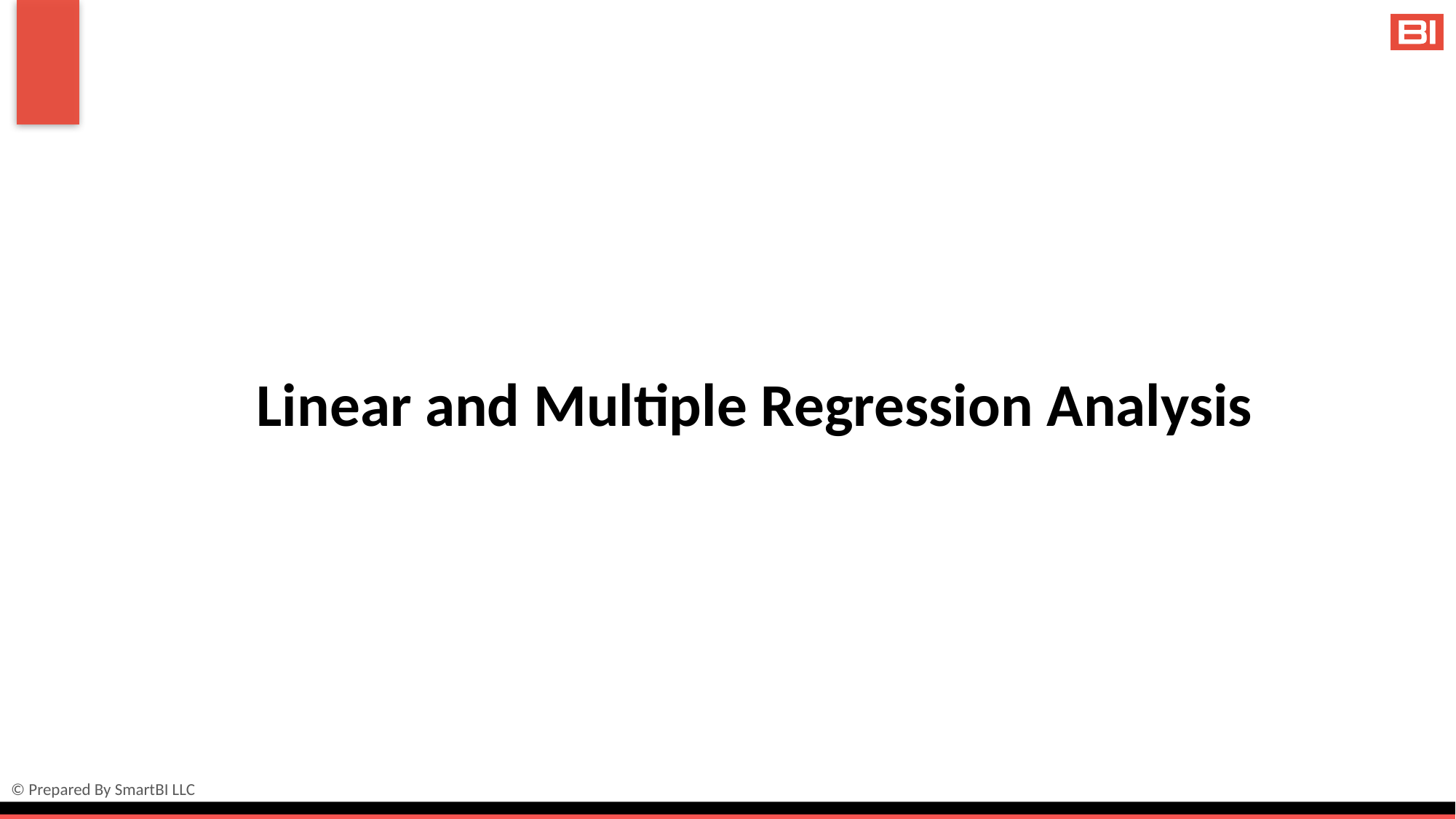

Linear and Multiple Regression Analysis
© Prepared By SmartBI LLC